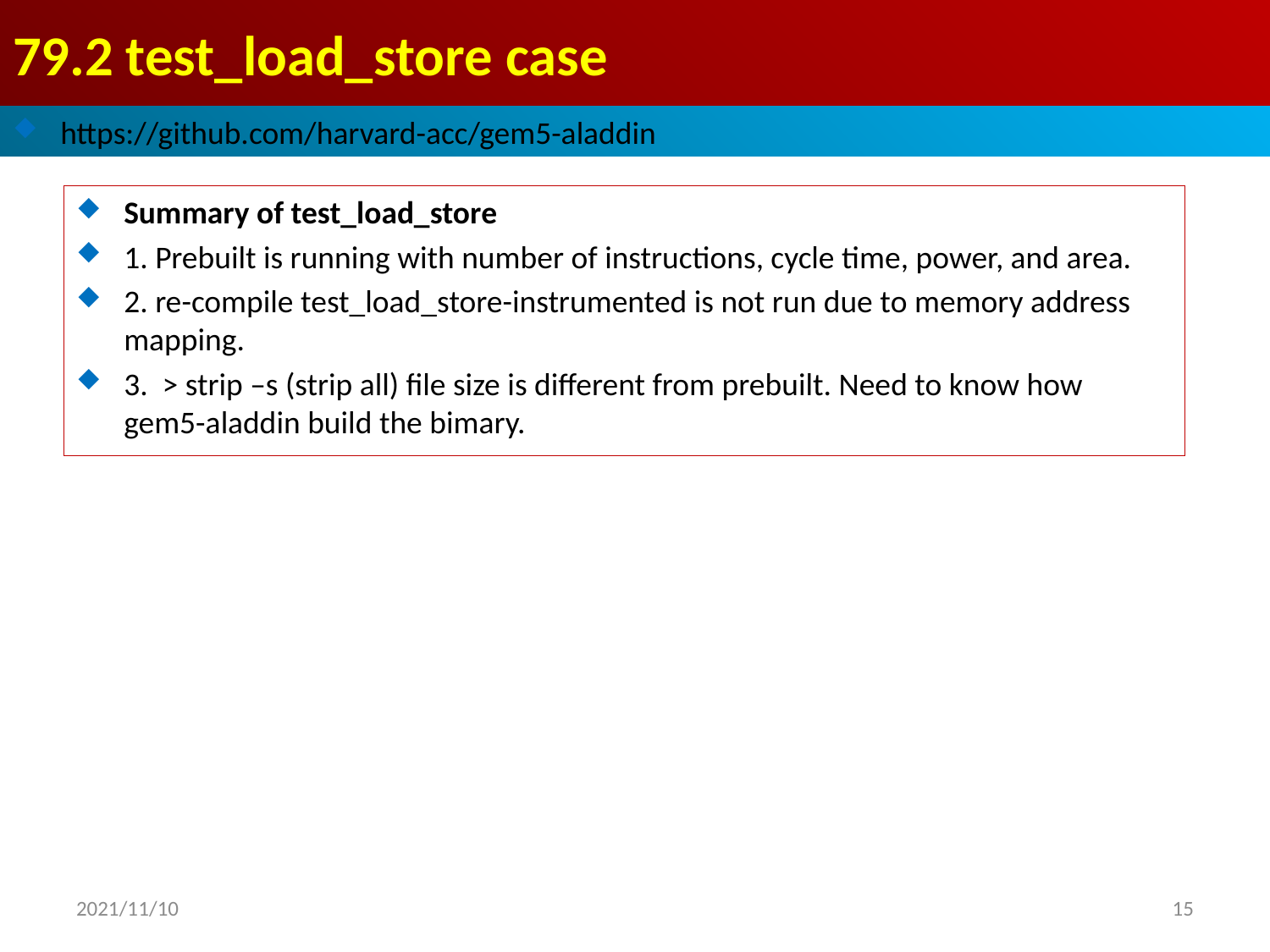

# 79.2 test_load_store case
https://github.com/harvard-acc/gem5-aladdin
Summary of test_load_store
1. Prebuilt is running with number of instructions, cycle time, power, and area.
2. re-compile test_load_store-instrumented is not run due to memory address mapping.
3.  > strip –s (strip all) file size is different from prebuilt. Need to know how gem5-aladdin build the bimary.
2021/11/10
15